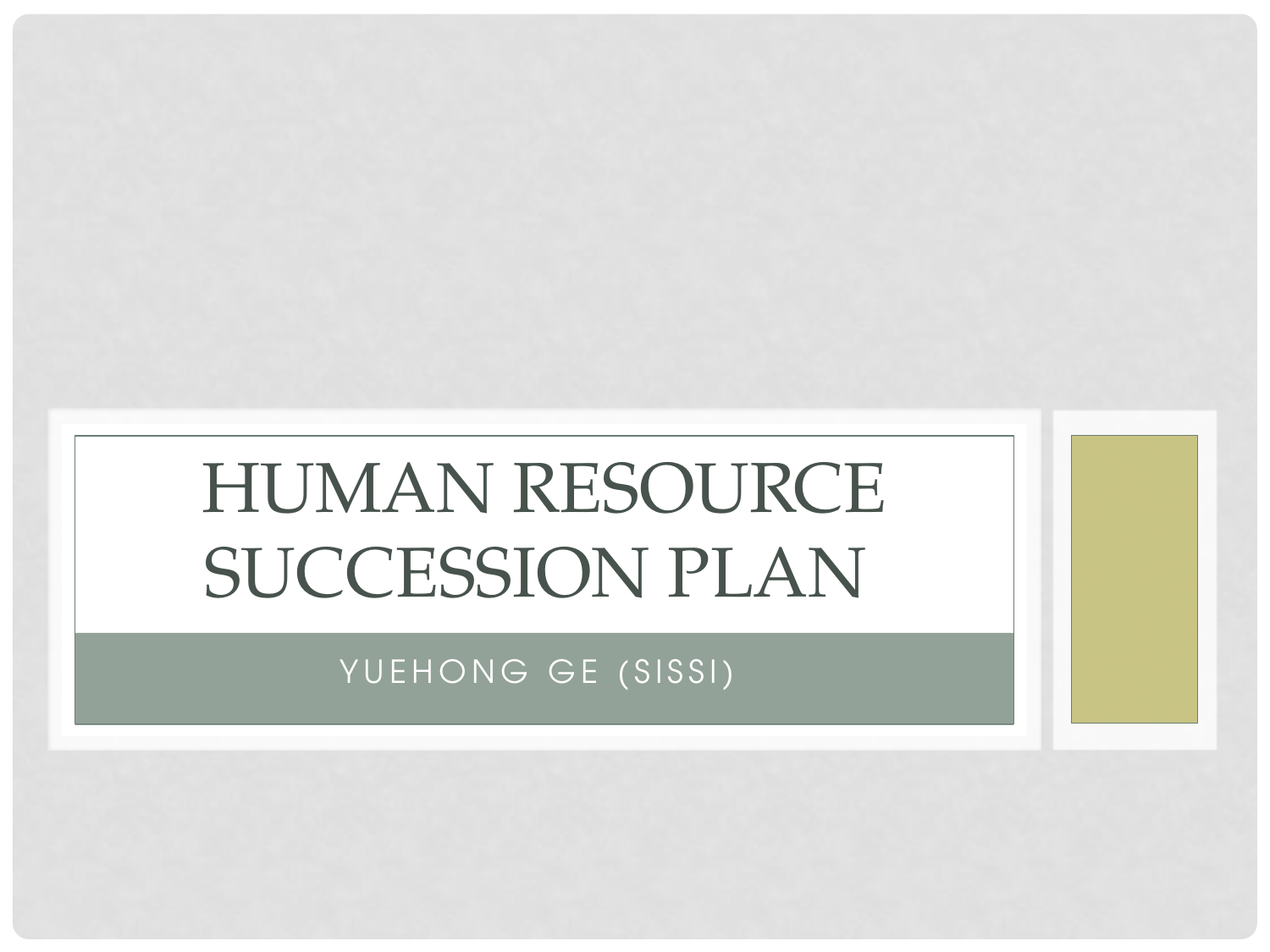

# Human Resource Succession plan
Yuehong ge (Sissi)